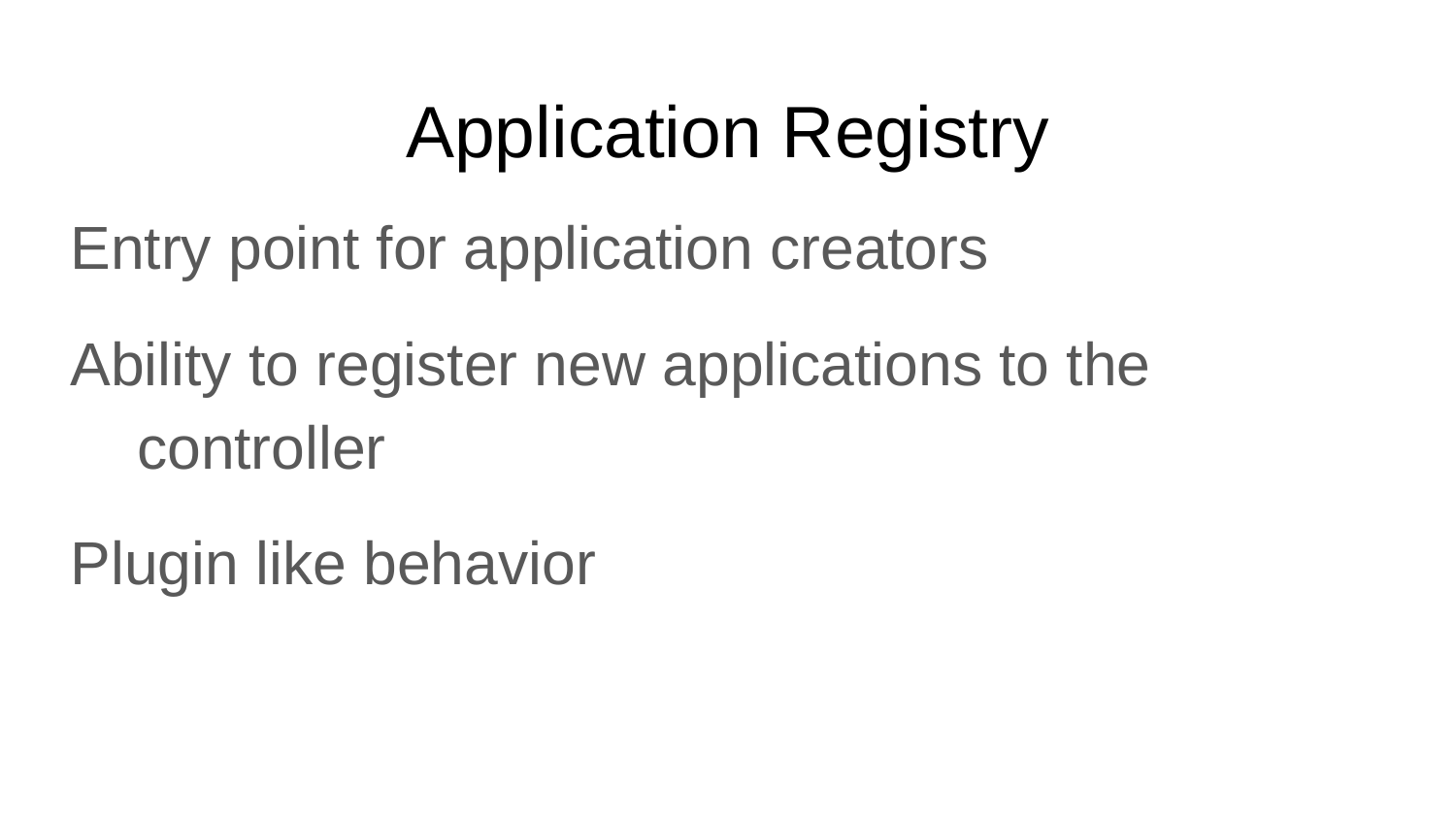

# Application Registry
Entry point for application creators
Ability to register new applications to the controller
Plugin like behavior